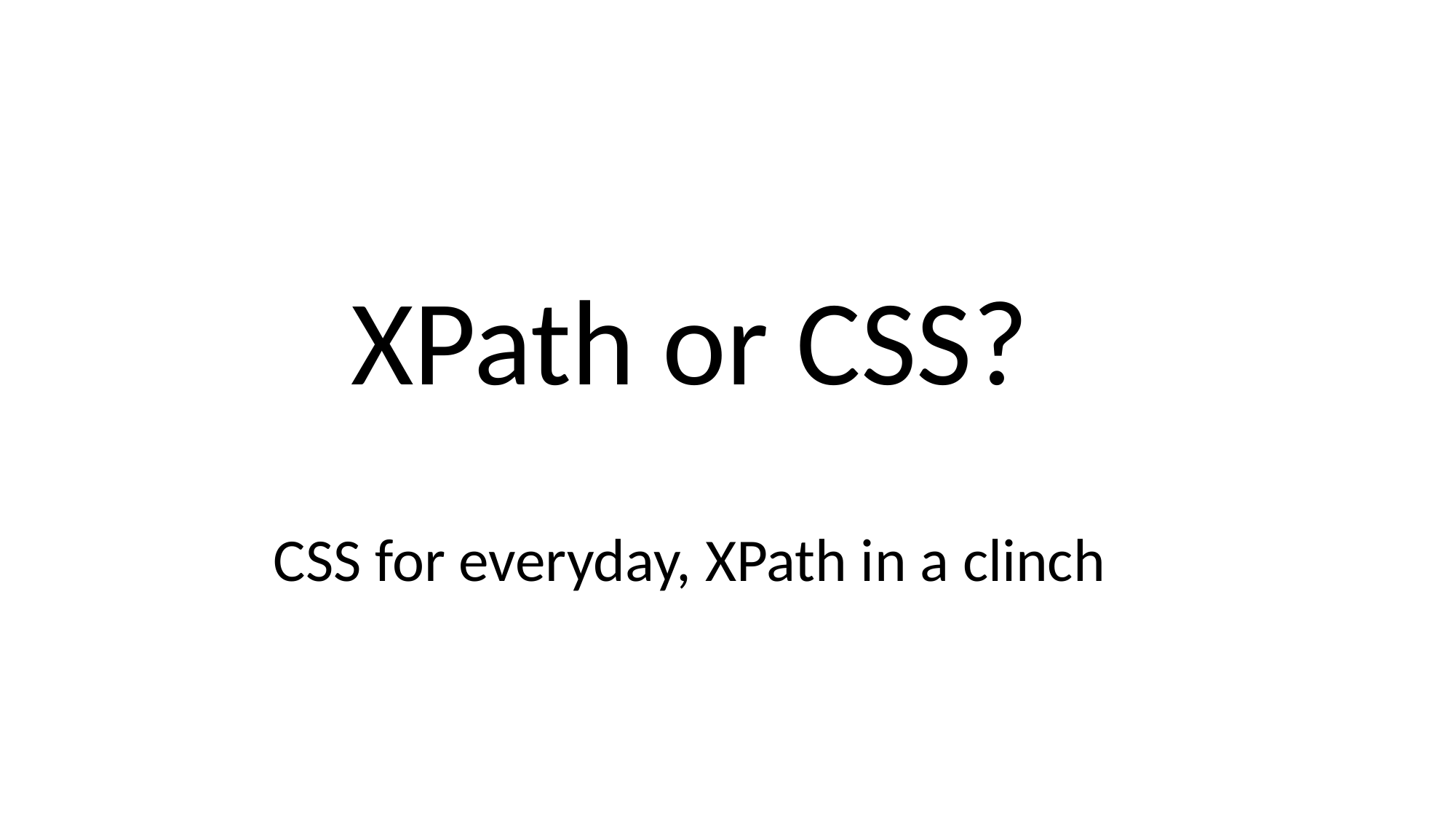

# XPath or CSS?
CSS for everyday, XPath in a clinch